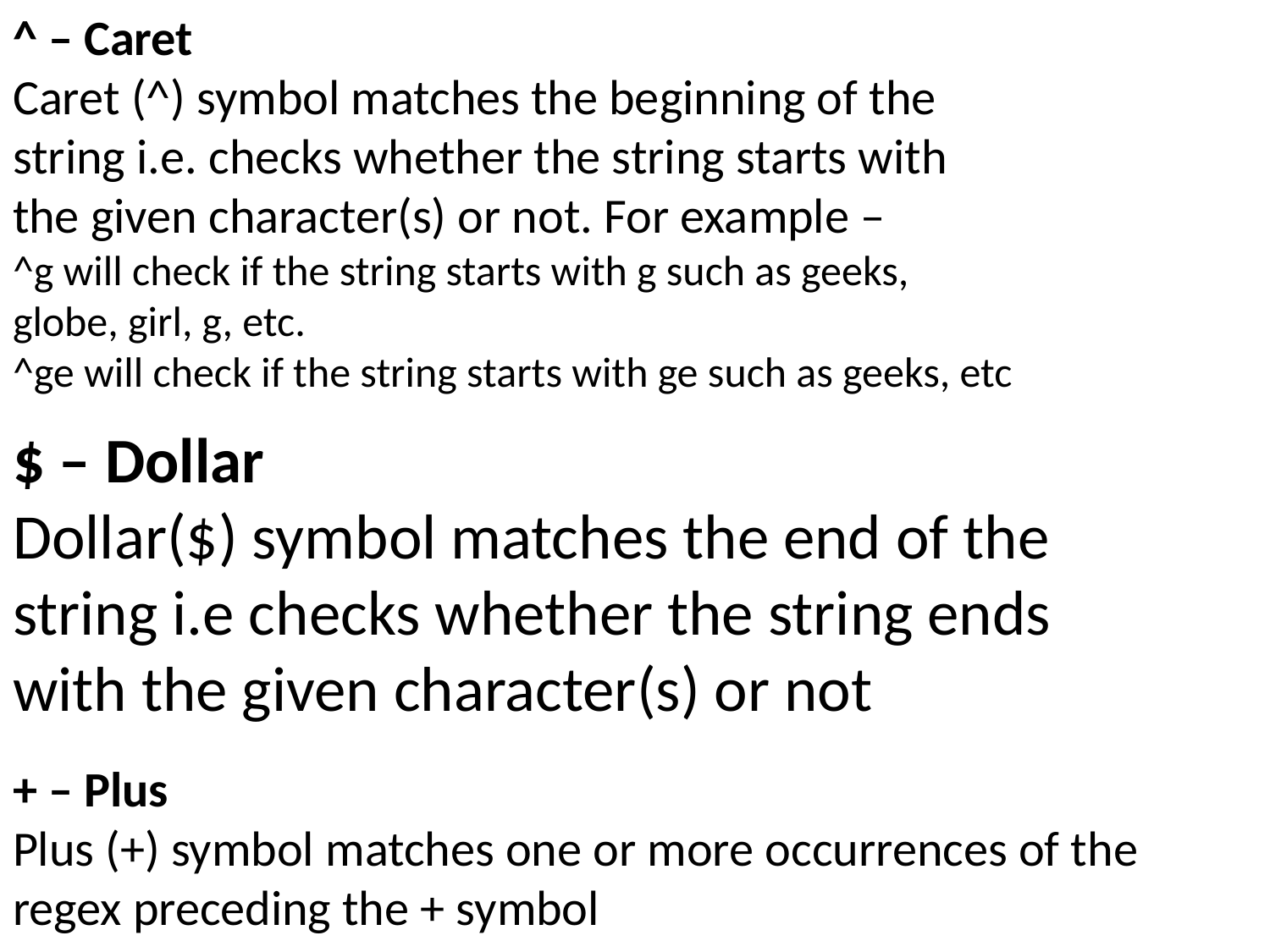

^ – Caret
Caret (^) symbol matches the beginning of the string i.e. checks whether the string starts with the given character(s) or not. For example –
^g will check if the string starts with g such as geeks, globe, girl, g, etc.
^ge will check if the string starts with ge such as geeks, etc
$ – Dollar
Dollar($) symbol matches the end of the string i.e checks whether the string ends with the given character(s) or not
+ – Plus
Plus (+) symbol matches one or more occurrences of the regex preceding the + symbol